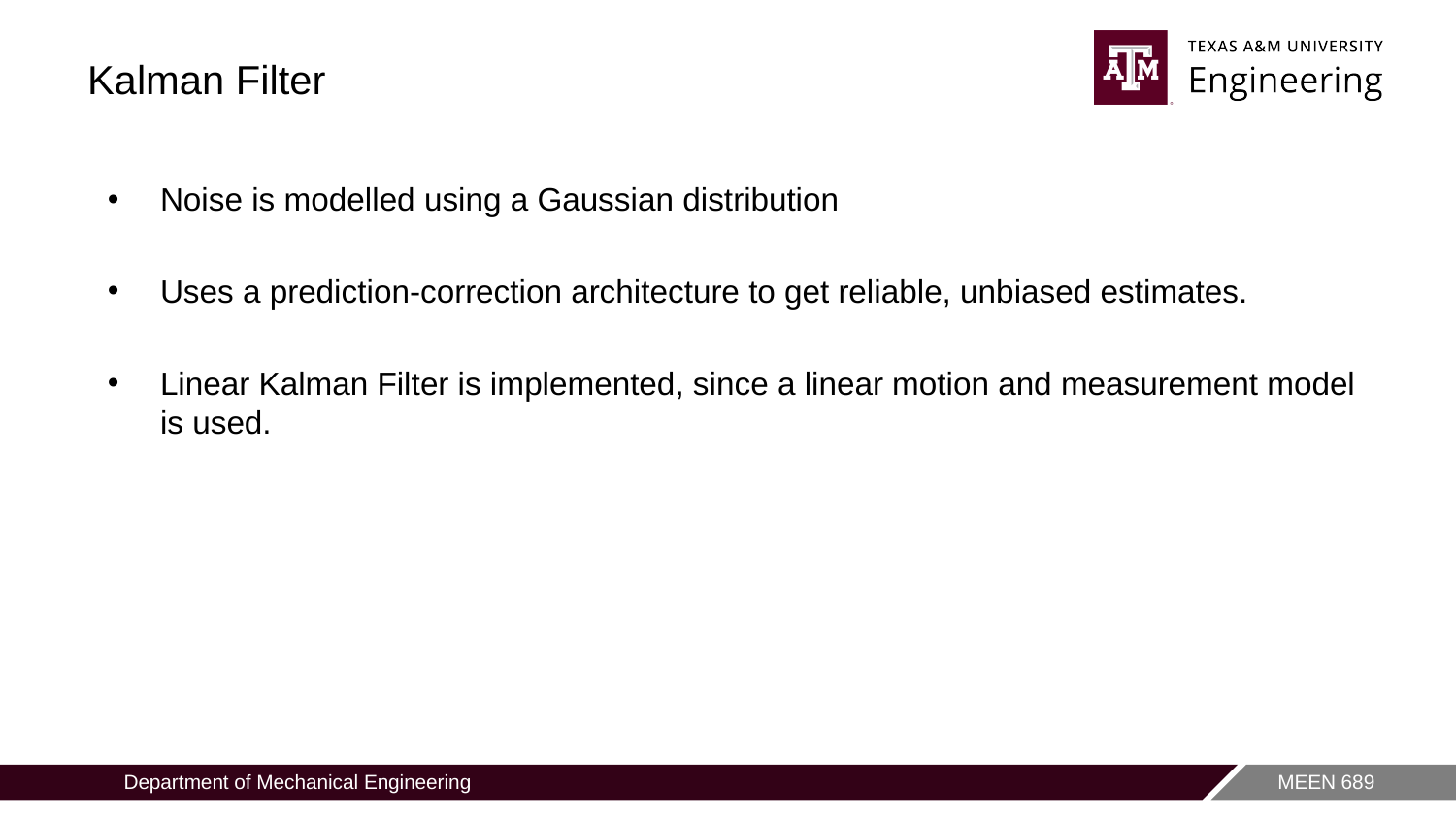

# Kalman Filter
Noise is modelled using a Gaussian distribution

Uses a prediction-correction architecture to get reliable, unbiased estimates.

Linear Kalman Filter is implemented, since a linear motion and measurement model is used.